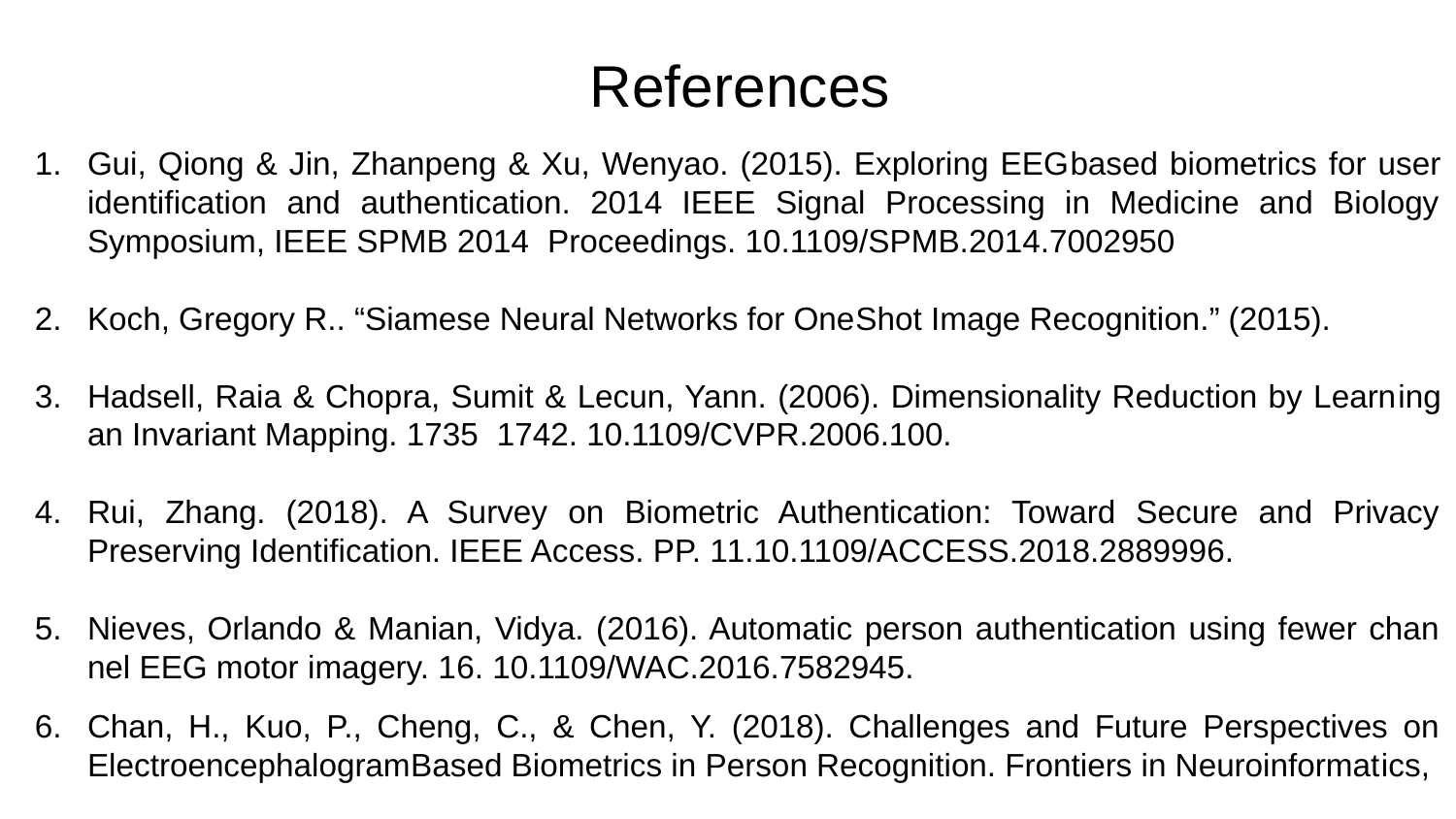

# References
Gui, Qiong & Jin, Zhanpeng & Xu, Wenyao. (2015). Exploring EEG­based biometrics for user identification and authentication. 2014 IEEE Signal Processing in Medicine and Biology Symposium, IEEE SPMB 2014 ­ Proceedings. 10.1109/SPMB.2014.7002950

Koch, Gregory R.. “Siamese Neural Networks for One­Shot Image Recognition.” (2015).

Hadsell, Raia & Chopra, Sumit & Lecun, Yann. (2006). Dimensionality Reduction by Learn­ing an Invariant Mapping. 1735 ­ 1742. 10.1109/CVPR.2006.100.

Rui, Zhang. (2018). A Survey on Biometric Authentication: Toward Secure and Privacy­ Preserving Identification. IEEE Access. PP. 1­1.10.1109/ACCESS.2018.2889996.

Nieves, Orlando & Manian, Vidya. (2016). Automatic person authentication using fewer chan­nel EEG motor imagery. 1­6. 10.1109/WAC.2016.7582945.
Chan, H., Kuo, P., Cheng, C., & Chen, Y. (2018). Challenges and Future Perspectives on Electroencephalogram­Based Biometrics in Person Recognition. Frontiers in Neuroinformat­ics,